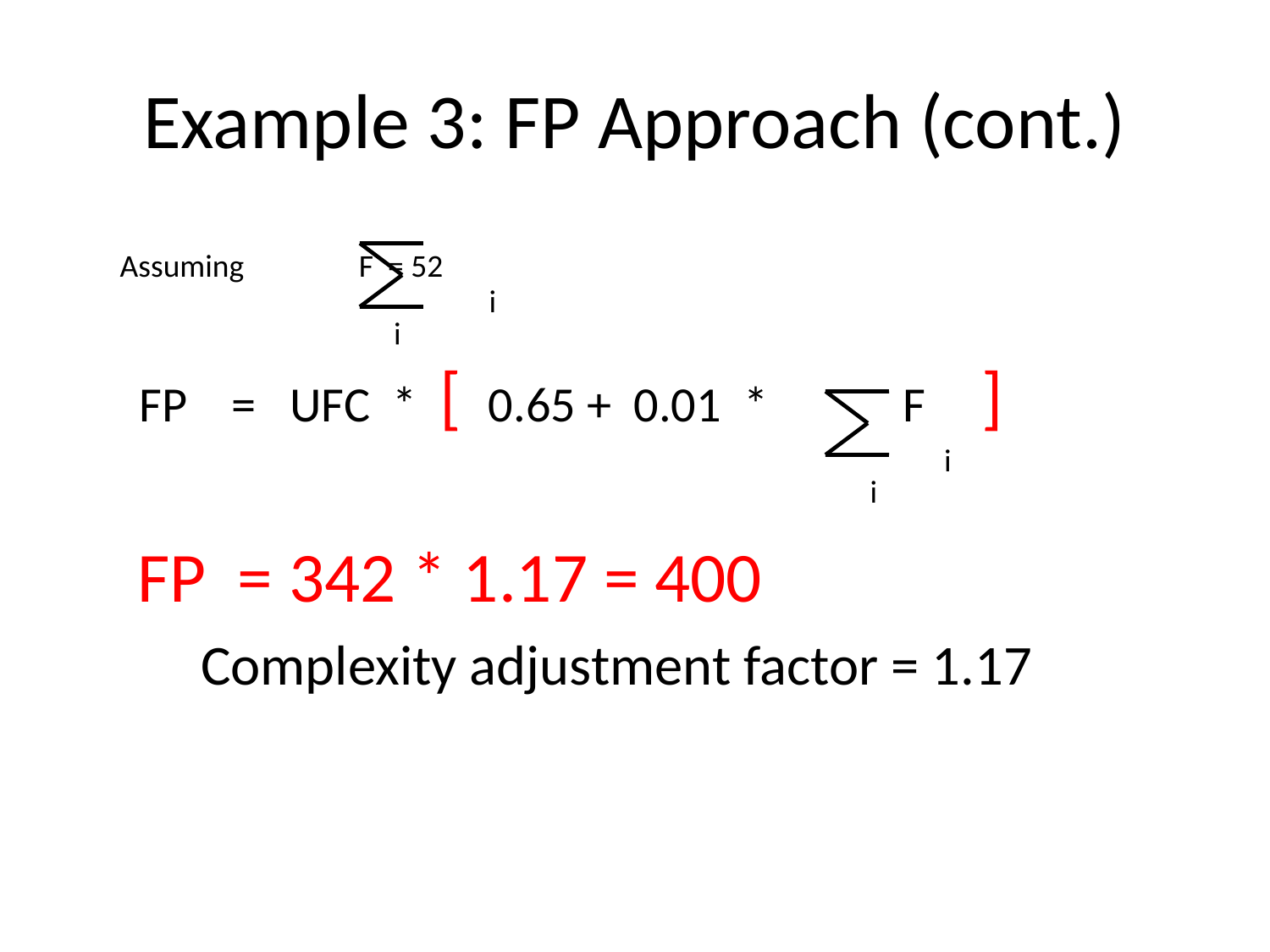

# Example 3: FP Approach (cont.)

  Assuming                F  = 52

   FP    =   UFC  *  [  0.65 +  0.01  *            F     ]

  FP  = 342 * 1.17 = 400
 Complexity adjustment factor = 1.17

i

i

i

i